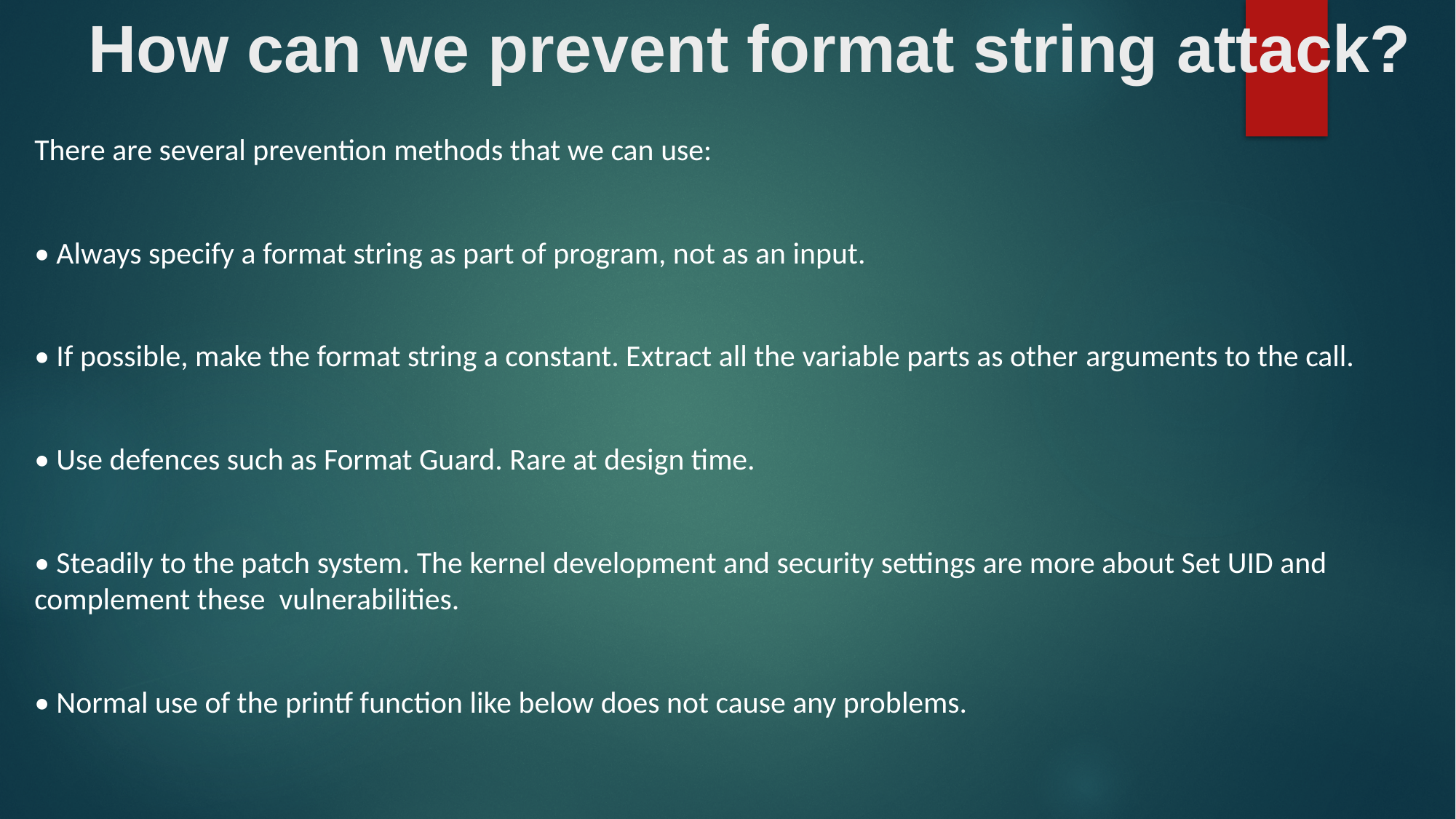

# How can we prevent format string attack?
There are several prevention methods that we can use:

• Always specify a format string as part of program, not as an input.

• If possible, make the format string a constant. Extract all the variable parts as other arguments to the call.

• Use defences such as Format Guard. Rare at design time.

• Steadily to the patch system. The kernel development and security settings are more about Set UID and complement these  vulnerabilities.

• Normal use of the printf function like below does not cause any problems.